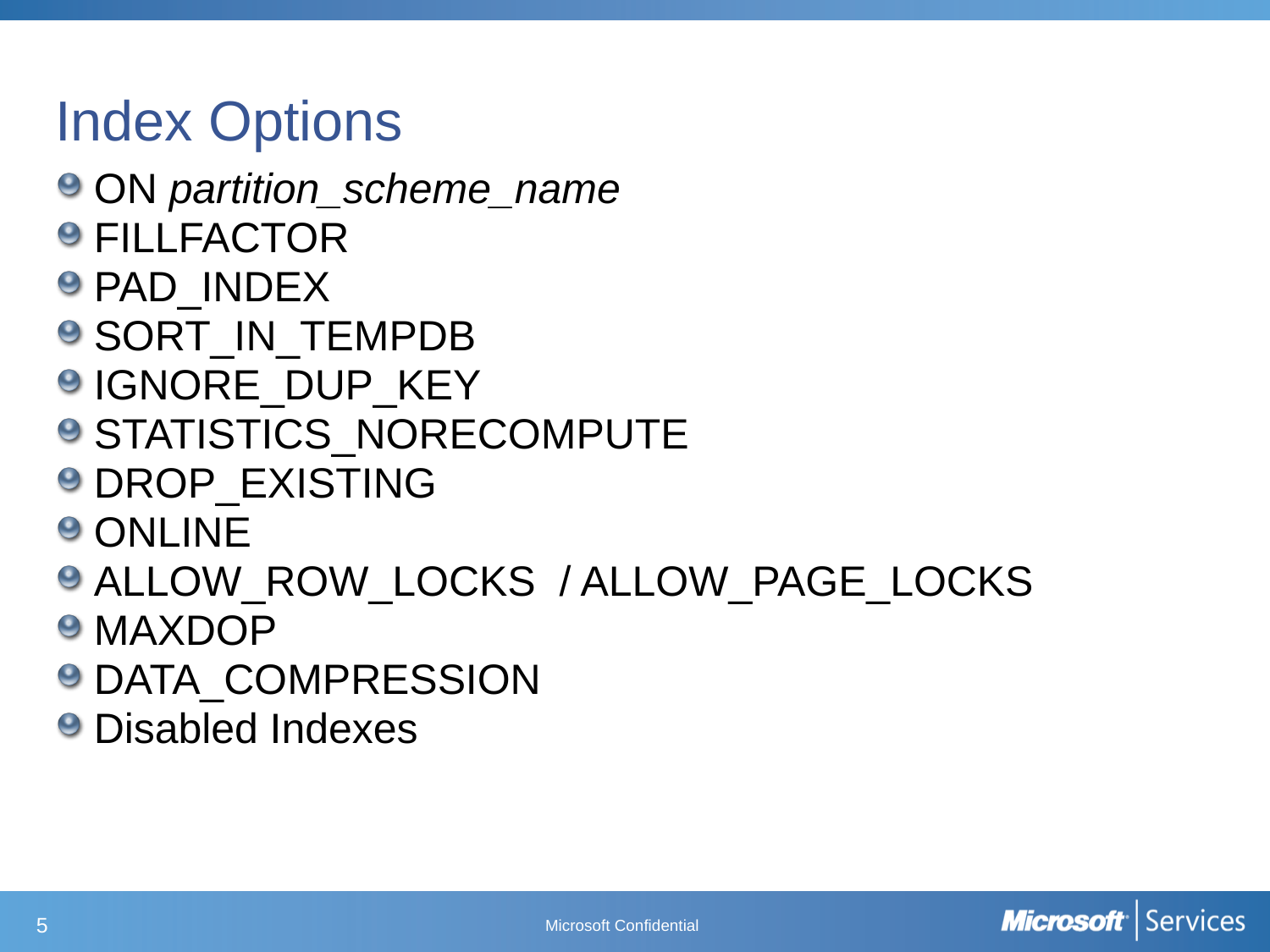

# Index Options
ON partition_scheme_name
FILLFACTOR
PAD_INDEX
SORT_IN_TEMPDB
IGNORE_DUP_KEY
STATISTICS_NORECOMPUTE
DROP_EXISTING
ONLINE
ALLOW_ROW_LOCKS  / ALLOW_PAGE_LOCKS
MAXDOP
DATA_COMPRESSION
Disabled Indexes

Microsoft Confidential
5